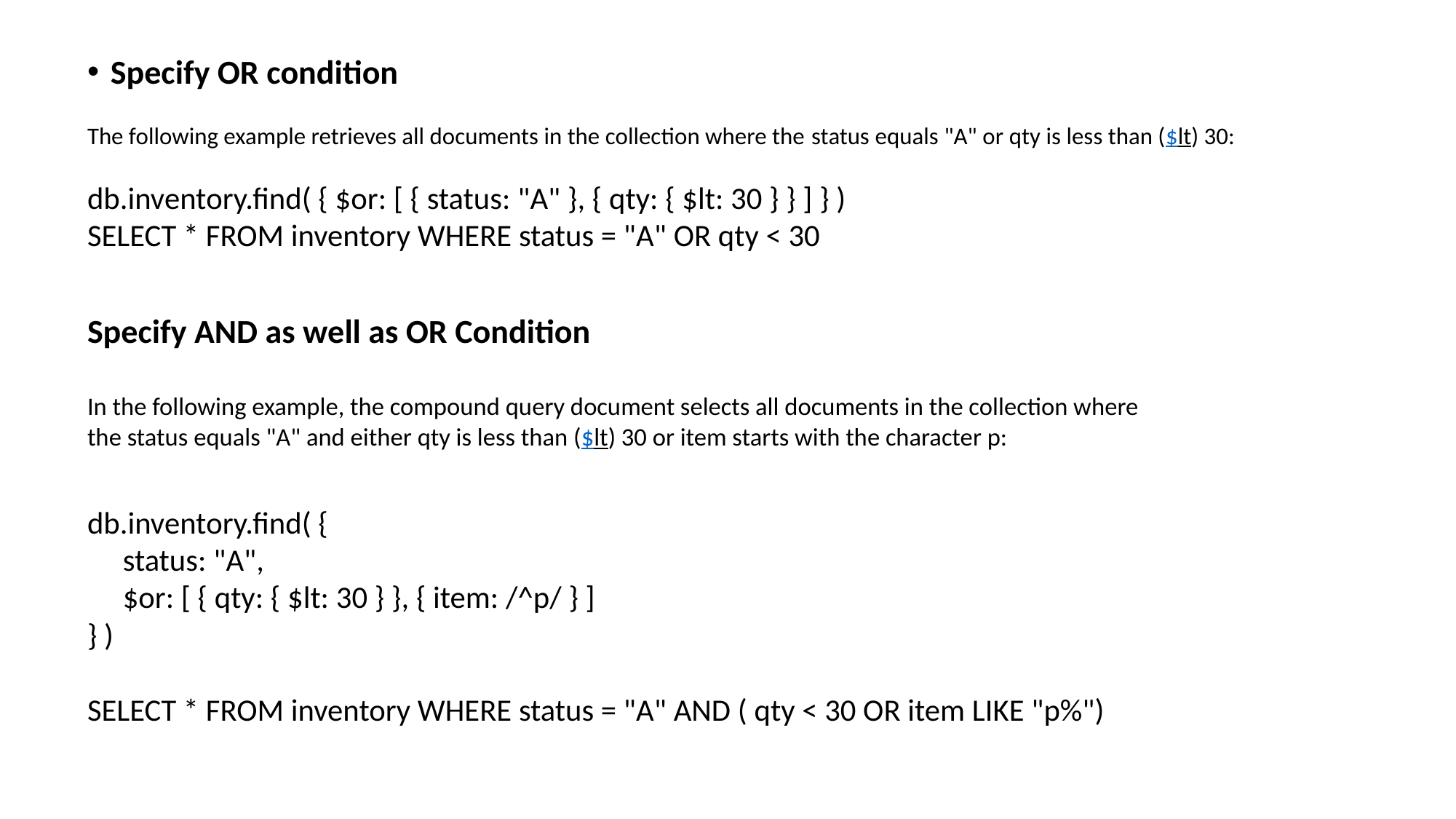

Specify OR condition

The following example retrieves all documents in the collection where the status equals "A" or qty is less than ($lt) 30:

db.inventory.find( { $or: [ { status: "A" }, { qty: { $lt: 30 } } ] } )
SELECT * FROM inventory WHERE status = "A" OR qty < 30

Specify AND as well as OR Condition

In the following example, the compound query document selects all documents in the collection where the status equals "A" and either qty is less than ($lt) 30 or item starts with the character p:

db.inventory.find( {
     status: "A",
     $or: [ { qty: { $lt: 30 } }, { item: /^p/ } ]
} )

SELECT * FROM inventory WHERE status = "A" AND ( qty < 30 OR item LIKE "p%")